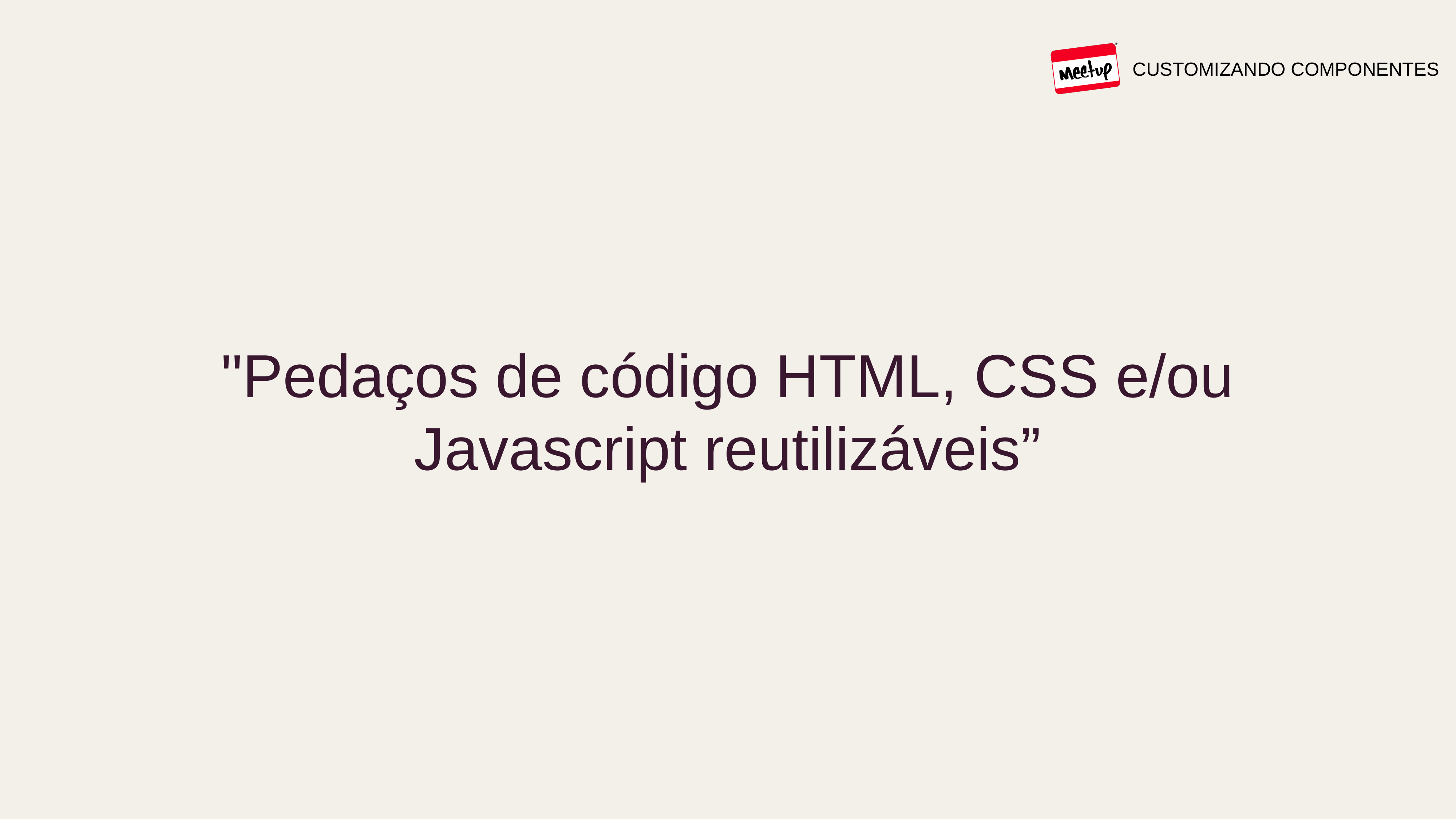

"Pedaços de código HTML, CSS e/ou Javascript reutilizáveis”